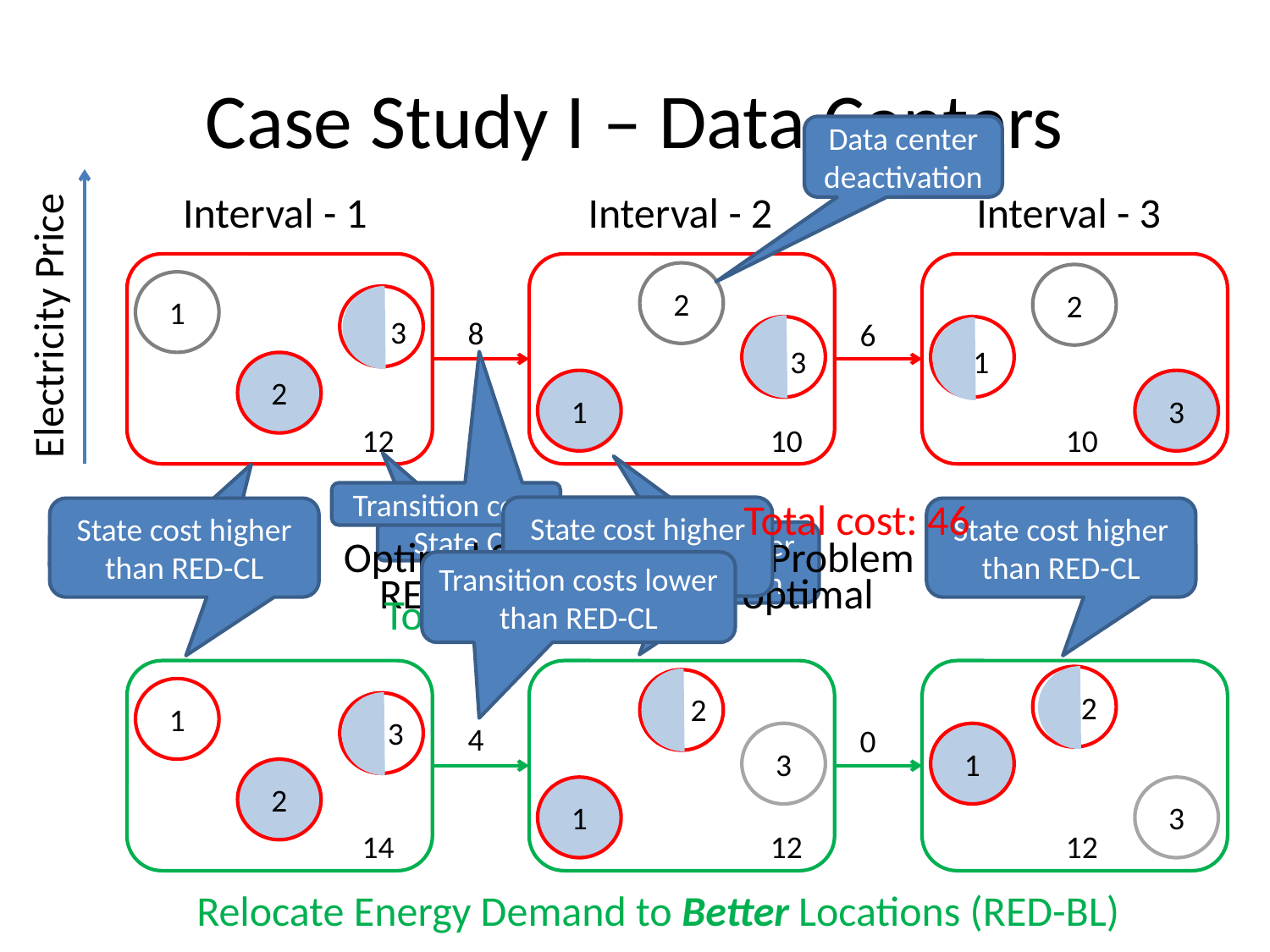

# Case Study I – Data Centers
Data center deactivation
Interval - 1
Interval - 3
Interval - 2

2
2
1

Electricity Price
3
8
6

1
3
2
1
3
12
10
10
Transition cost
Total cost: 46
State cost higher than RED-CL
State cost higher than RED-CL
State cost higher than RED-CL
State Cost
Data center activation
Optimal State Trajectory Problem
Network State
Transition costs lower than RED-CL
RED-CL might not be optimal
Total cost: 42

1
2
2

3
4
0
3
1
2
1
3
14
12
12
Relocate Energy Demand to Better Locations (RED-BL)